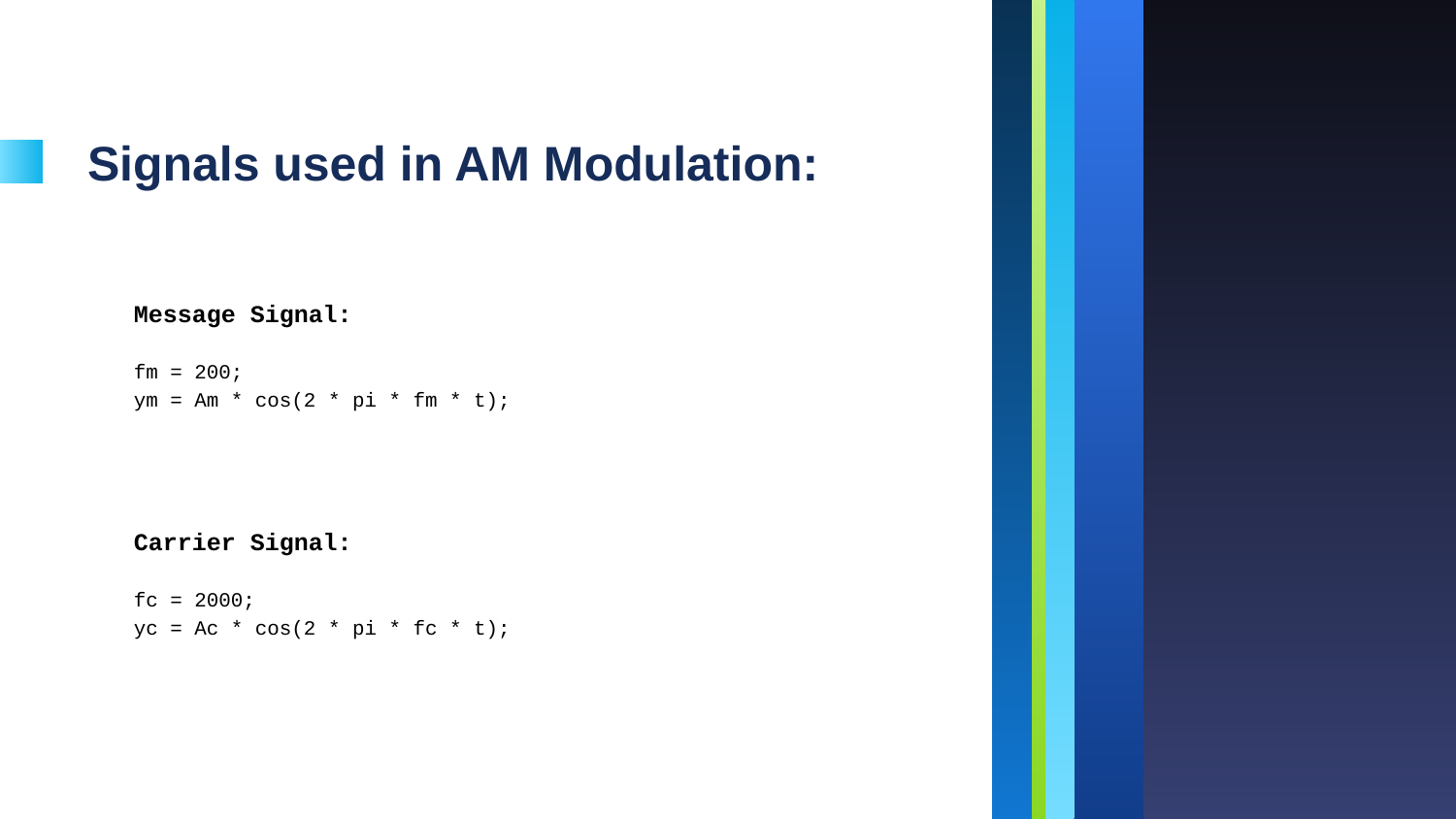

# Signals used in AM Modulation:
Message Signal:

fm = 200;
ym = Am * cos(2 * pi * fm * t);

Carrier Signal:

fc = 2000;
yc = Ac * cos(2 * pi * fc * t);